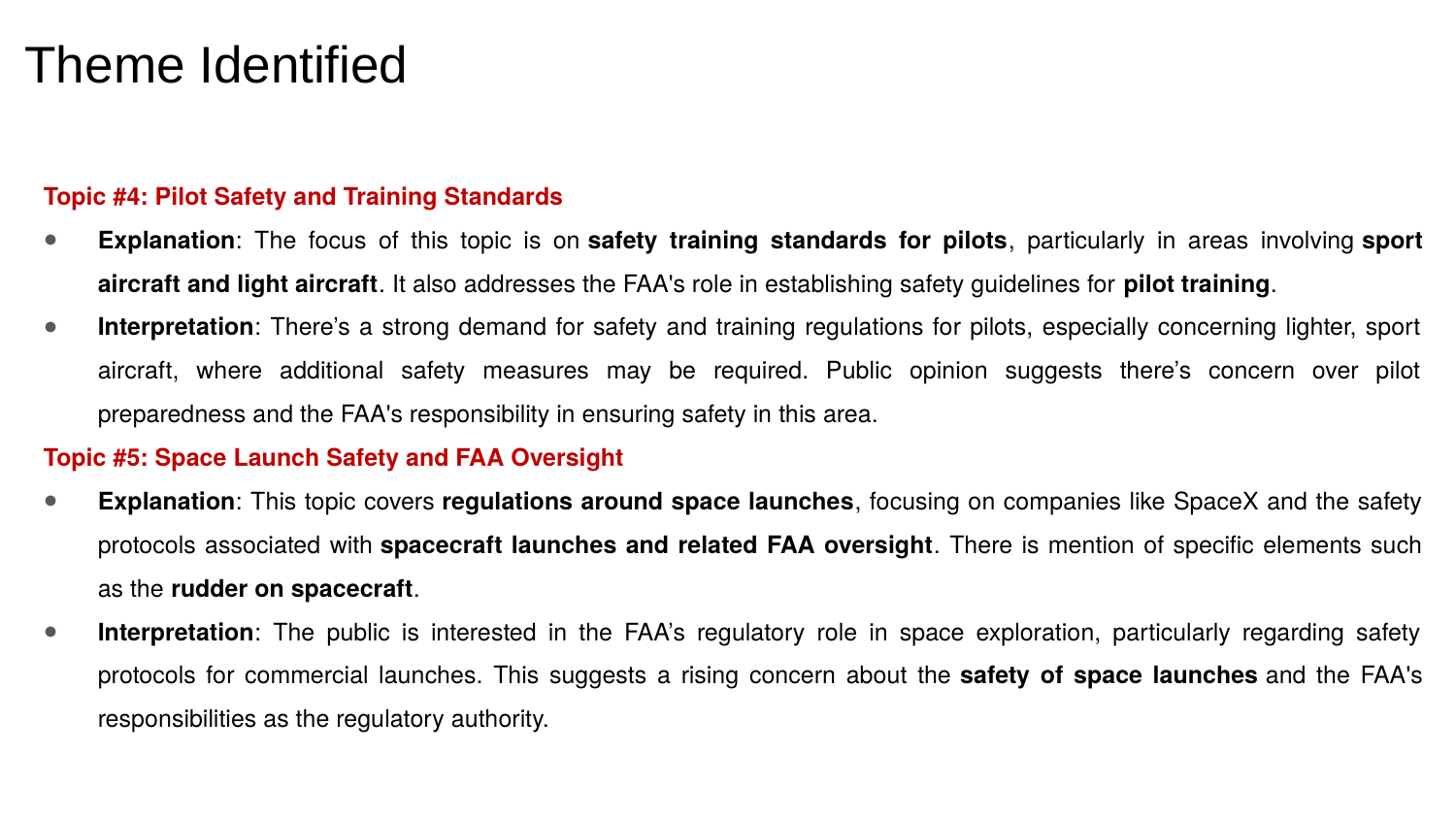

# Theme Identified
Topic #4: Pilot Safety and Training Standards
Explanation: The focus of this topic is on safety training standards for pilots, particularly in areas involving sport aircraft and light aircraft. It also addresses the FAA's role in establishing safety guidelines for pilot training.
Interpretation: There’s a strong demand for safety and training regulations for pilots, especially concerning lighter, sport aircraft, where additional safety measures may be required. Public opinion suggests there’s concern over pilot preparedness and the FAA's responsibility in ensuring safety in this area.
Topic #5: Space Launch Safety and FAA Oversight
Explanation: This topic covers regulations around space launches, focusing on companies like SpaceX and the safety protocols associated with spacecraft launches and related FAA oversight. There is mention of specific elements such as the rudder on spacecraft.
Interpretation: The public is interested in the FAA’s regulatory role in space exploration, particularly regarding safety protocols for commercial launches. This suggests a rising concern about the safety of space launches and the FAA's responsibilities as the regulatory authority.